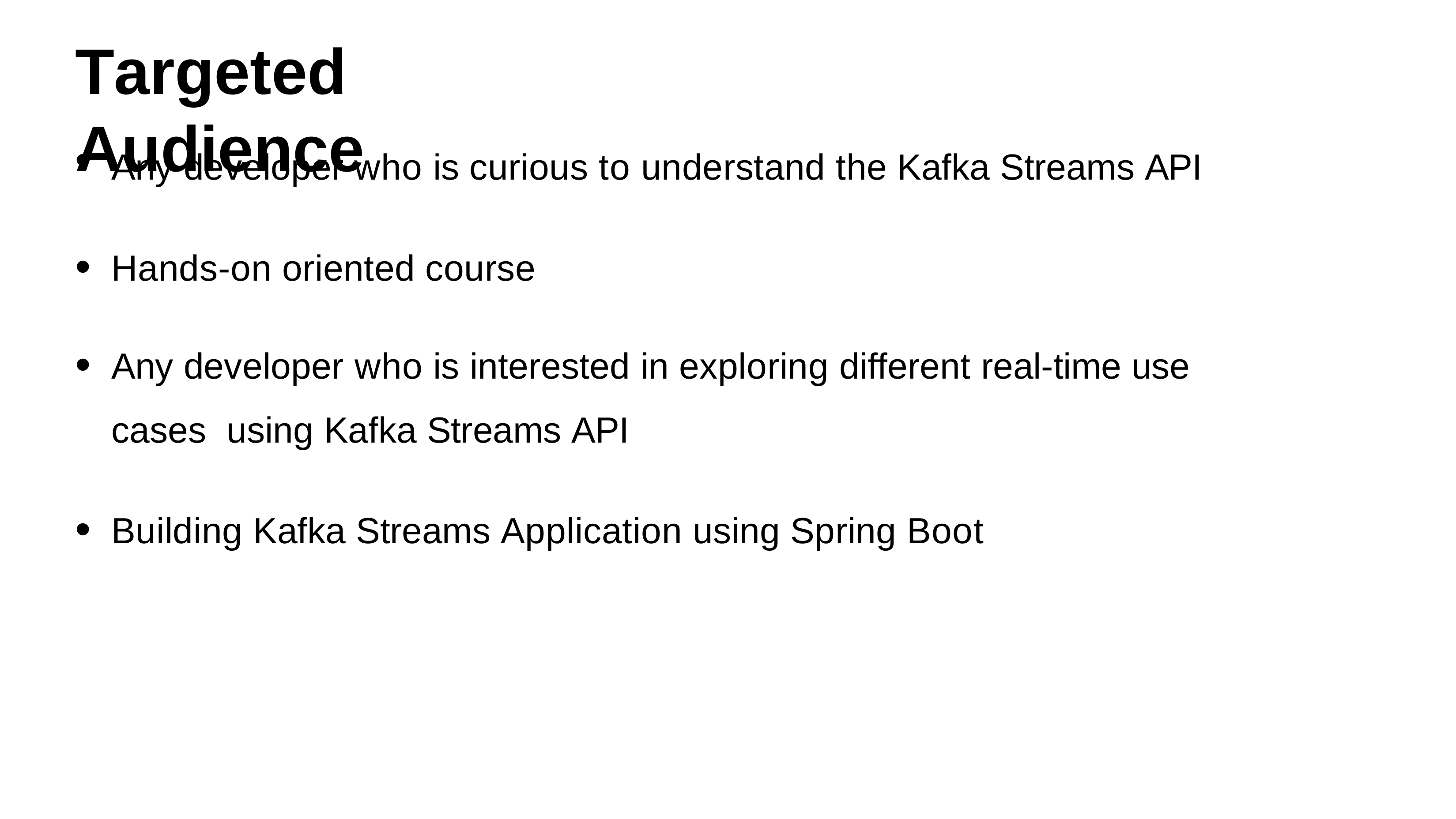

# Targeted Audience
Any developer who is curious to understand the Kafka Streams API

Hands-on oriented course
Any developer who is interested in exploring different real-time use cases  using Kafka Streams API

Building Kafka Streams Application using Spring Boot